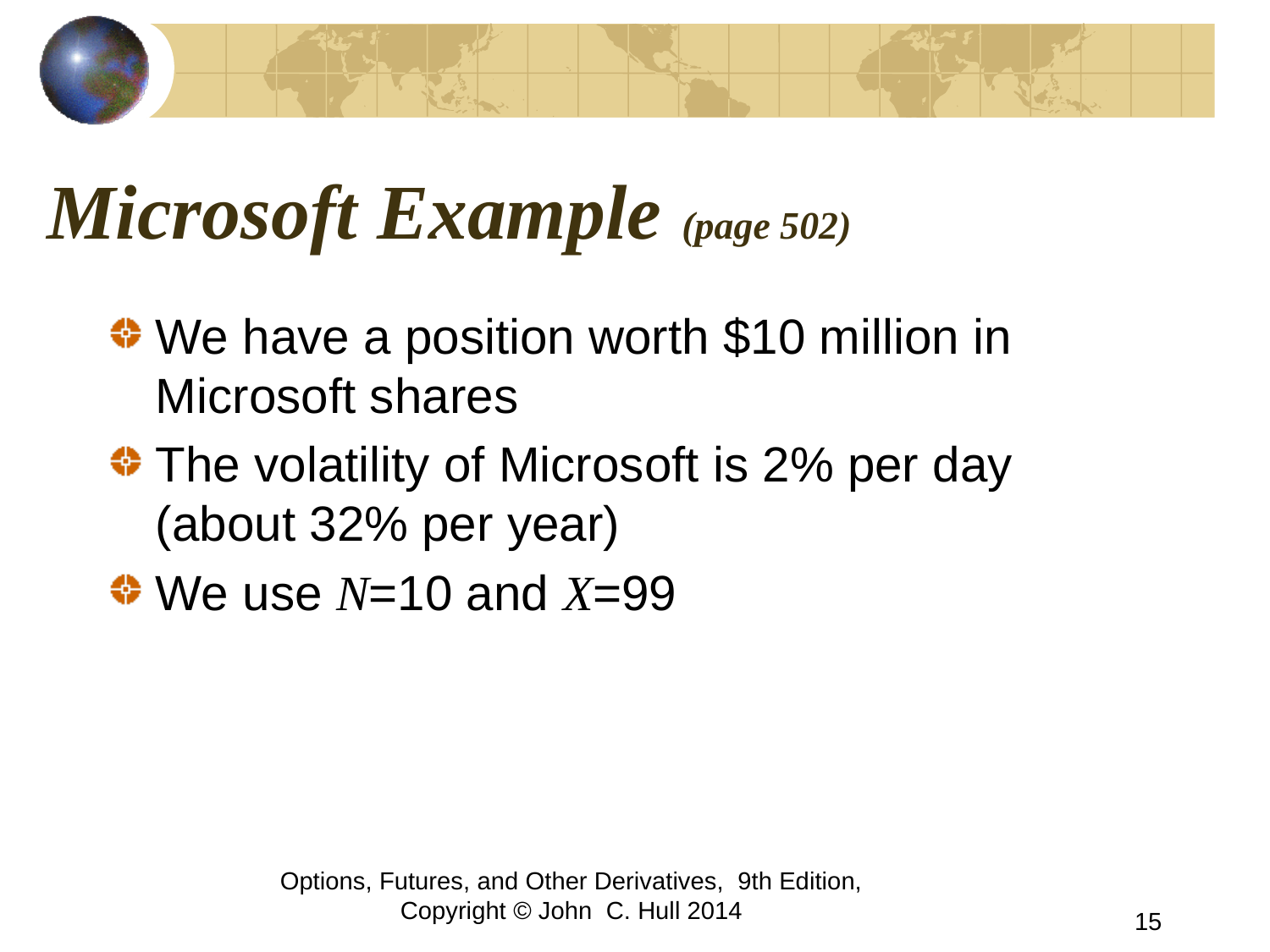

# Microsoft Example (page 502)
We have a position worth $10 million in Microsoft shares
The volatility of Microsoft is 2% per day (about 32% per year)
We use N=10 and X=99
Options, Futures, and Other Derivatives,  9th Edition, Copyright © John  C. Hull 2014
15